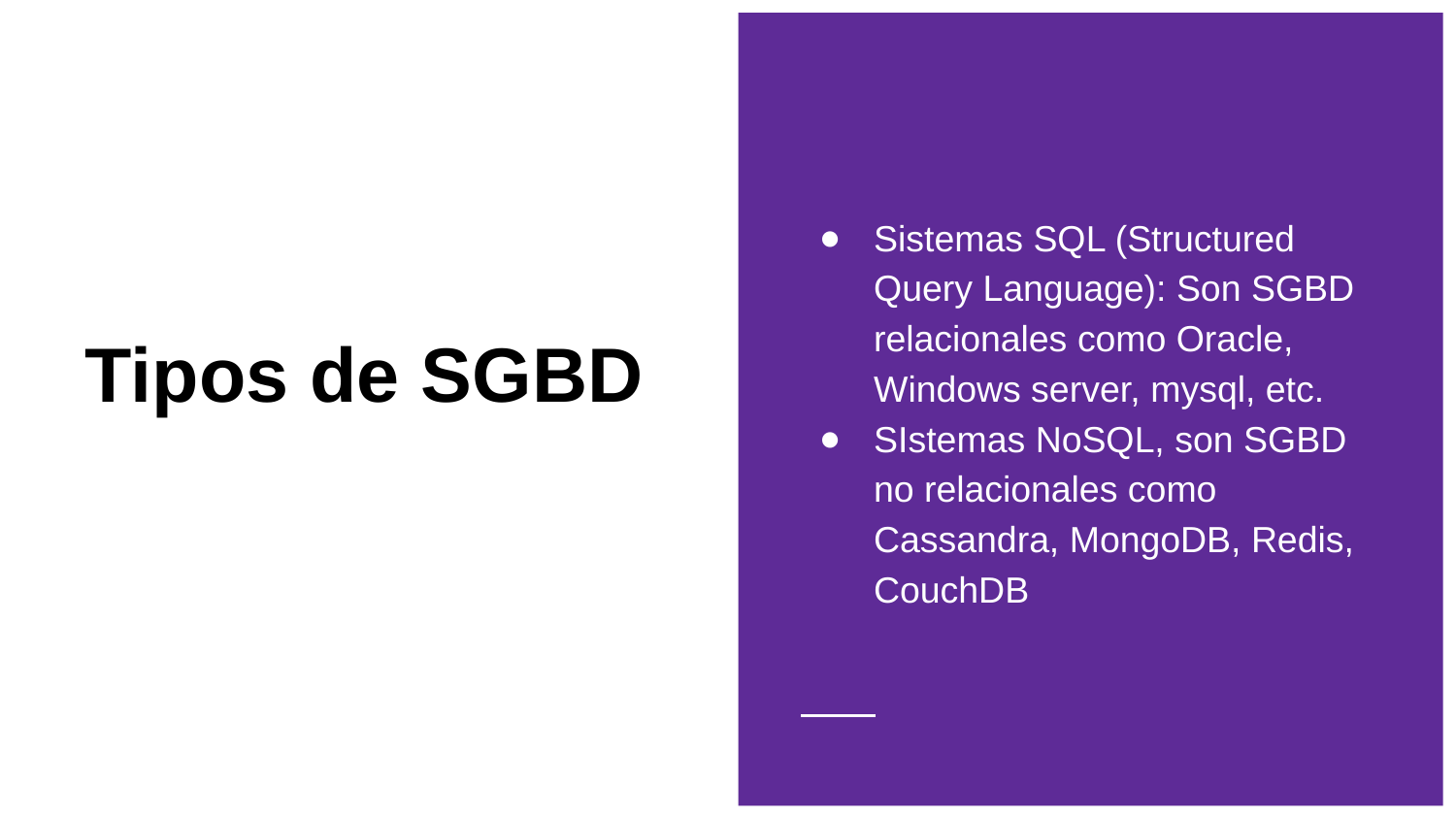

Sistemas SQL (Structured Query Language): Son SGBD relacionales como Oracle, Windows server, mysql, etc.
SIstemas NoSQL, son SGBD no relacionales como Cassandra, MongoDB, Redis, CouchDB
# Tipos de SGBD